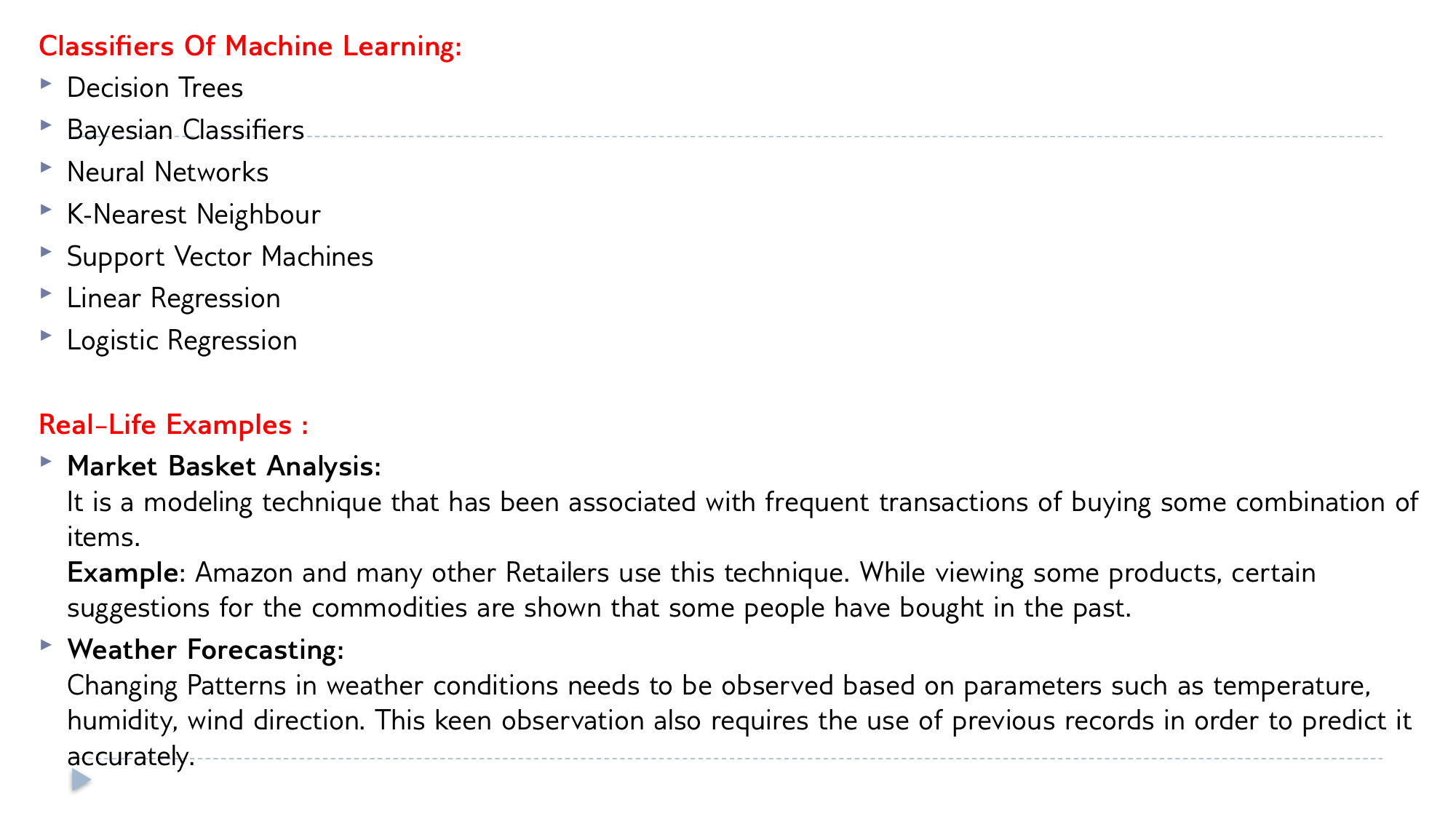

Classifiers Of Machine Learning:
Decision Trees
Bayesian Classifiers
Neural Networks
K-Nearest Neighbour
Support Vector Machines
Linear Regression
Logistic Regression

Real–Life Examples :
Market Basket Analysis: 
It is a modeling technique that has been associated with frequent transactions of buying some combination of items. 
Example: Amazon and many other Retailers use this technique. While viewing some products, certain suggestions for the commodities are shown that some people have bought in the past.
Weather Forecasting: 
Changing Patterns in weather conditions needs to be observed based on parameters such as temperature, humidity, wind direction. This keen observation also requires the use of previous records in order to predict it accurately.